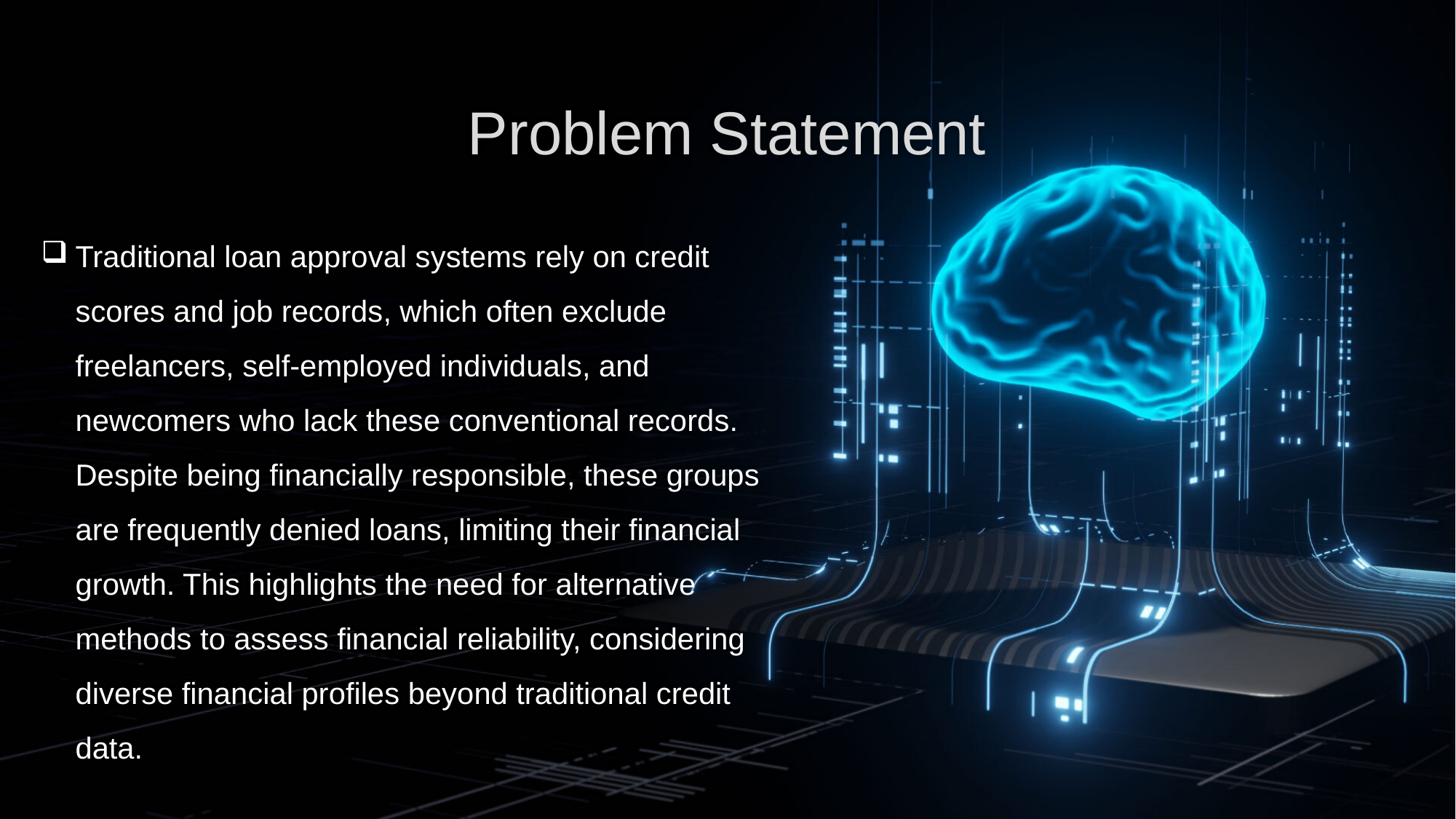

# Problem Statement
Traditional loan approval systems rely on credit scores and job records, which often exclude freelancers, self-employed individuals, and newcomers who lack these conventional records. Despite being financially responsible, these groups are frequently denied loans, limiting their financial growth. This highlights the need for alternative methods to assess financial reliability, considering diverse financial profiles beyond traditional credit data.